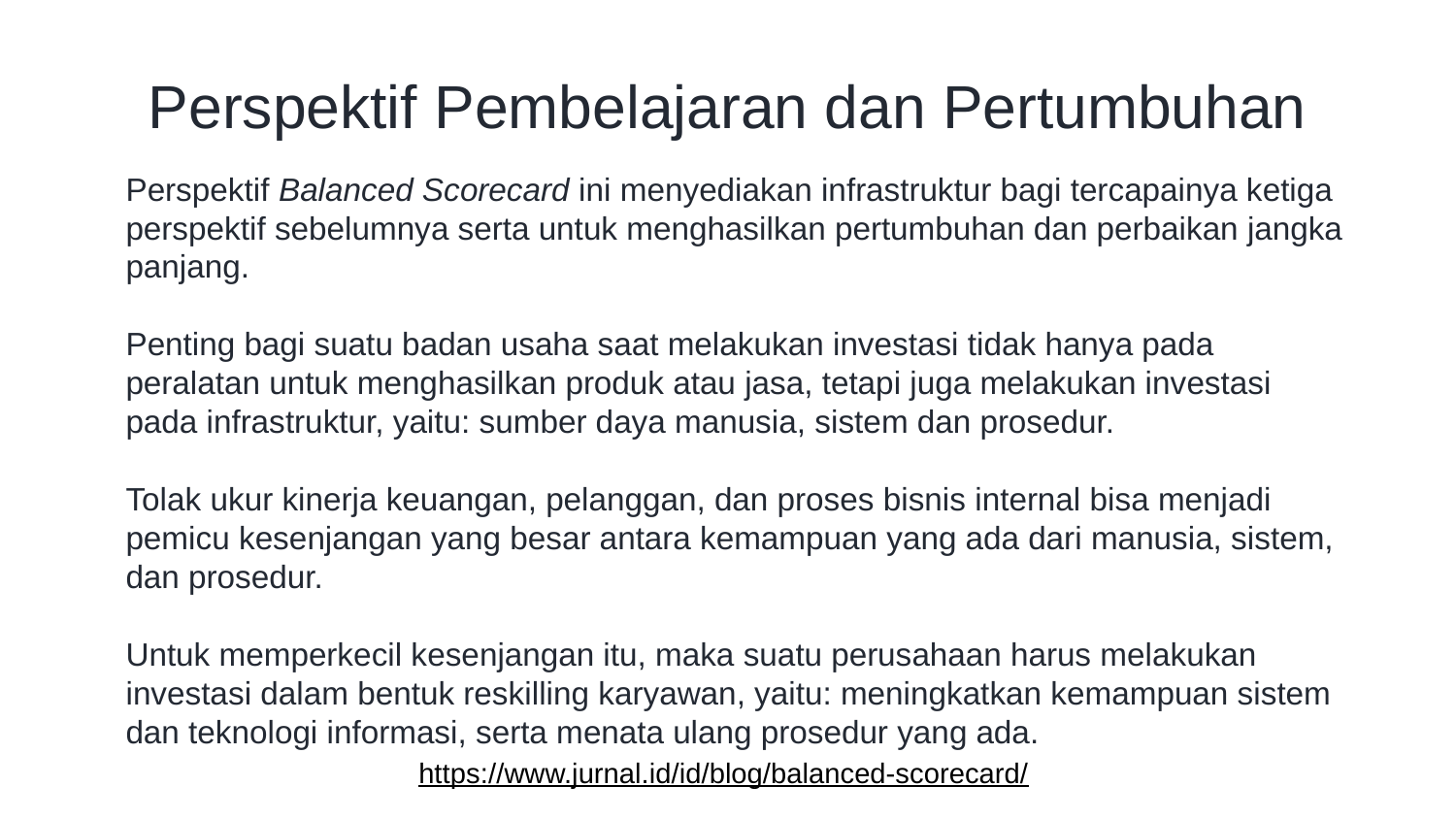

# Perspektif Pembelajaran dan Pertumbuhan
Perspektif Balanced Scorecard ini menyediakan infrastruktur bagi tercapainya ketiga perspektif sebelumnya serta untuk menghasilkan pertumbuhan dan perbaikan jangka panjang.

Penting bagi suatu badan usaha saat melakukan investasi tidak hanya pada peralatan untuk menghasilkan produk atau jasa, tetapi juga melakukan investasi pada infrastruktur, yaitu: sumber daya manusia, sistem dan prosedur.

Tolak ukur kinerja keuangan, pelanggan, dan proses bisnis internal bisa menjadi pemicu kesenjangan yang besar antara kemampuan yang ada dari manusia, sistem, dan prosedur.

Untuk memperkecil kesenjangan itu, maka suatu perusahaan harus melakukan investasi dalam bentuk reskilling karyawan, yaitu: meningkatkan kemampuan sistem dan teknologi informasi, serta menata ulang prosedur yang ada.
https://www.jurnal.id/id/blog/balanced-scorecard/